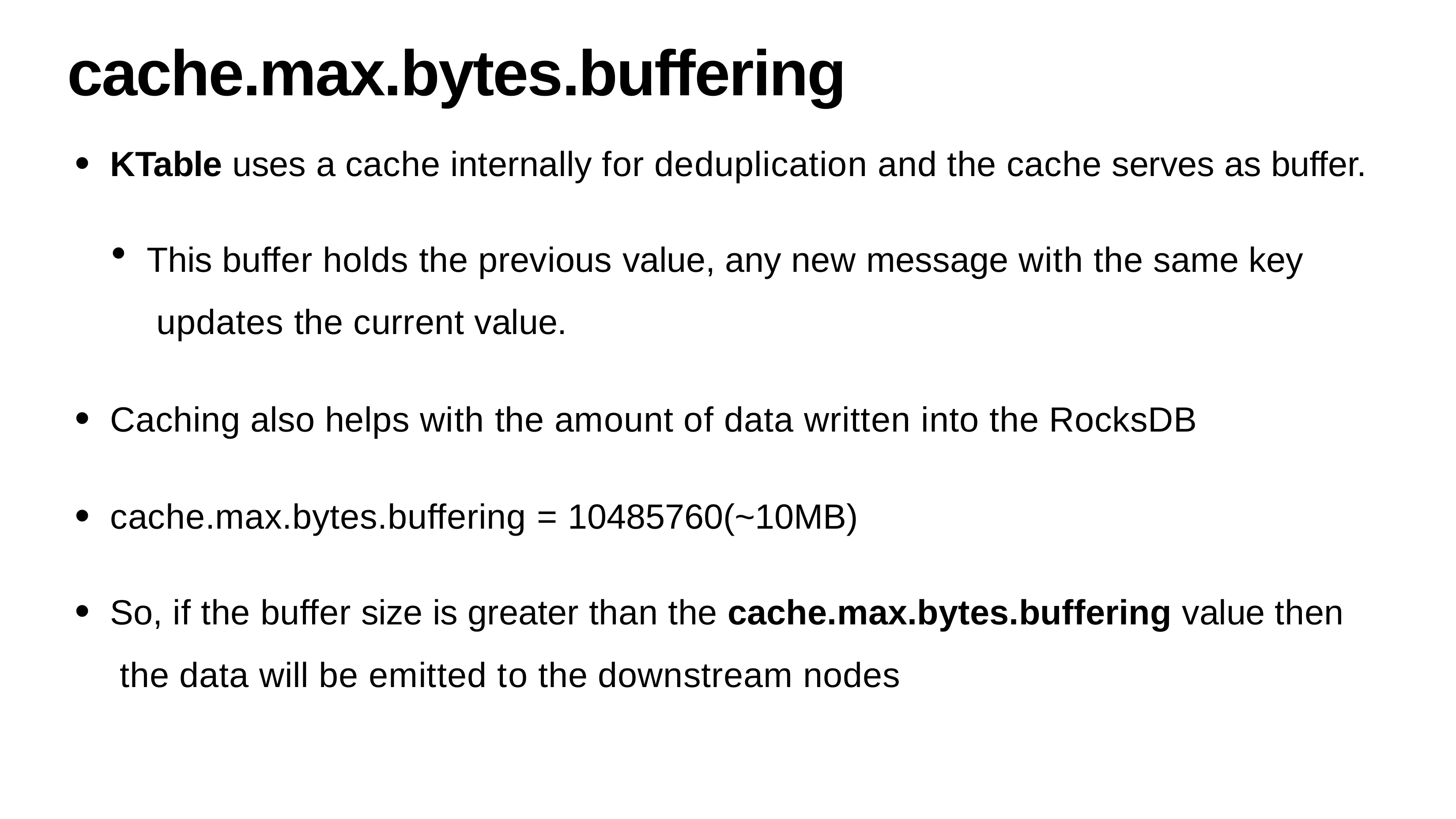

# cache.max.bytes.buffering
KTable uses a cache internally for deduplication and the cache serves as buffer.
This buffer holds the previous value, any new message with the same key  updates the current value.

Caching also helps with the amount of data written into the RocksDB

cache.max.bytes.buffering = 10485760(~10MB)
So, if the buffer size is greater than the cache.max.bytes.buffering value then  the data will be emitted to the downstream nodes